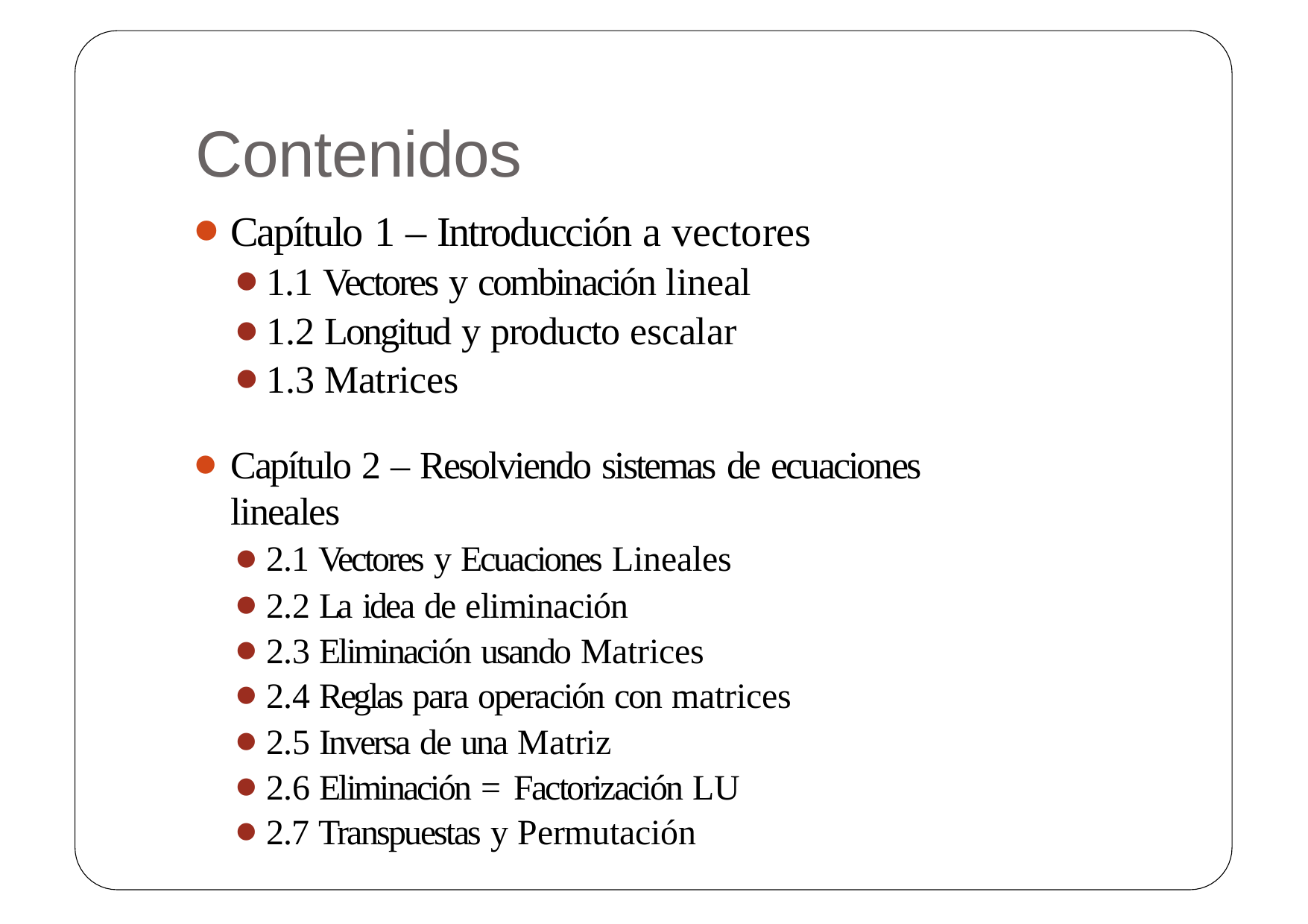

# Contenidos
Capítulo 1 – Introducción a vectores
1.1 Vectores y combinación lineal
1.2 Longitud y producto escalar
1.3 Matrices
Capítulo 2 – Resolviendo sistemas de ecuaciones lineales
2.1 Vectores y Ecuaciones Lineales
2.2 La idea de eliminación
2.3 Eliminación usando Matrices
2.4 Reglas para operación con matrices
2.5 Inversa de una Matriz
2.6 Eliminación = Factorización LU
2.7 Transpuestas y Permutación